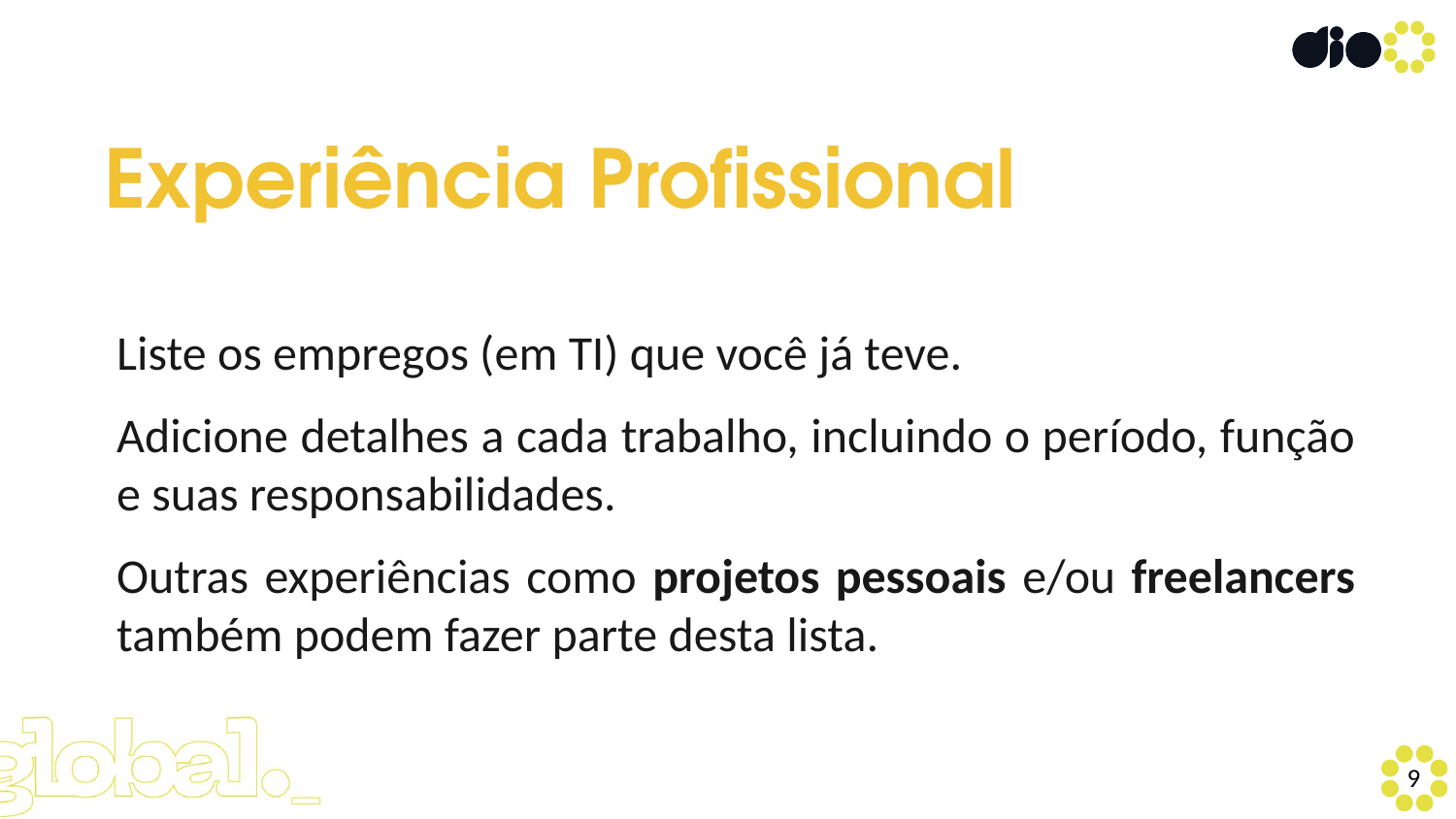

Experiência Profissional
Liste os empregos (em TI) que você já teve.
Adicione detalhes a cada trabalho, incluindo o período, função e suas responsabilidades.
Outras experiências como projetos pessoais e/ou freelancers também podem fazer parte desta lista.
9